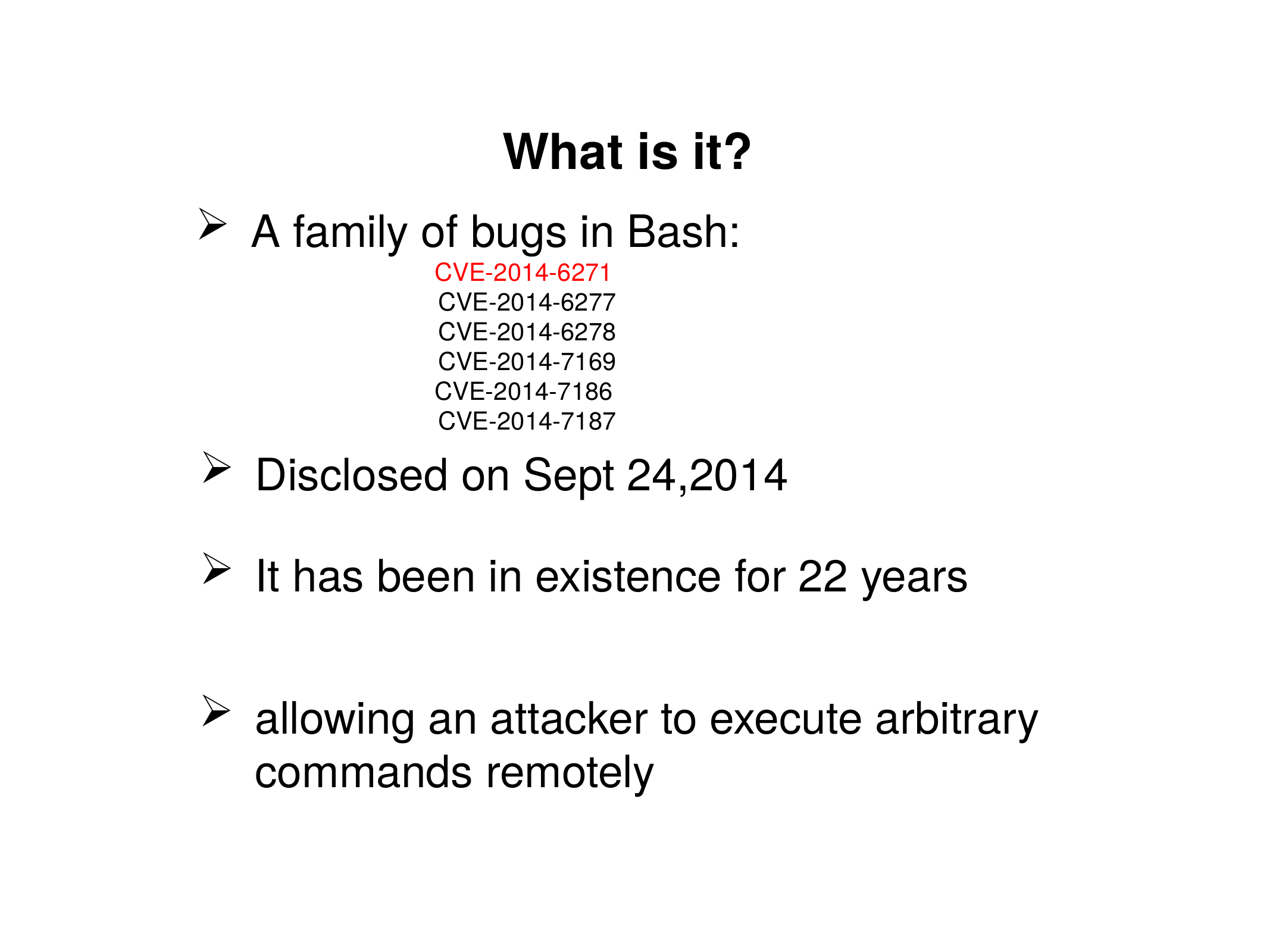

# What is it?
A family of bugs in Bash:
CVE-2014-6271
 CVE-2014-6277
 CVE-2014-6278
 CVE-2014-7169
 CVE-2014-7186
 CVE-2014-7187
Disclosed on Sept 24,2014
It has been in existence for 22 years
allowing an attacker to execute arbitrary commands remotely